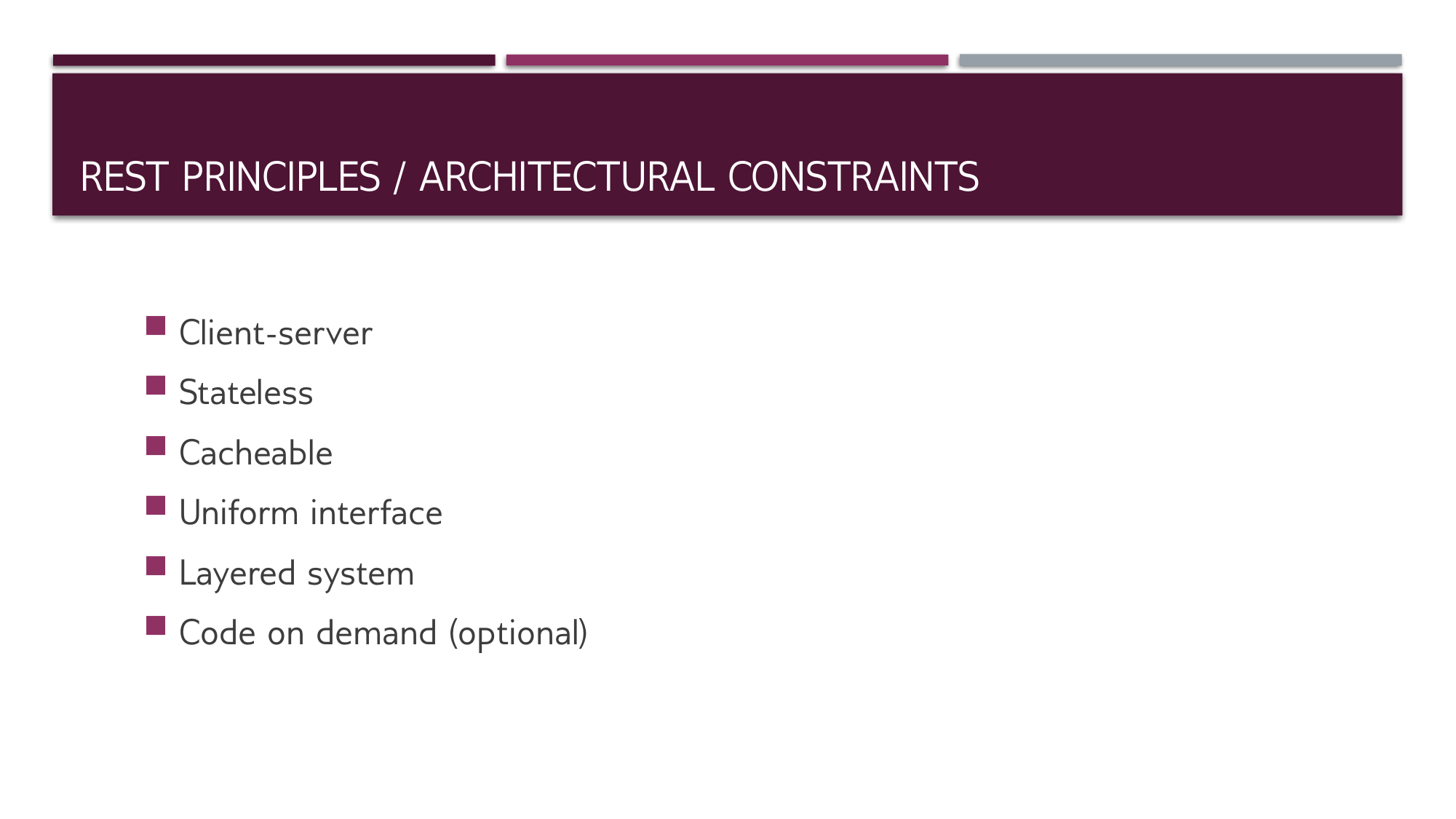

# REST principles / architectural constraints
Client-server
Stateless
Cacheable
Uniform interface
Layered system
Code on demand (optional)